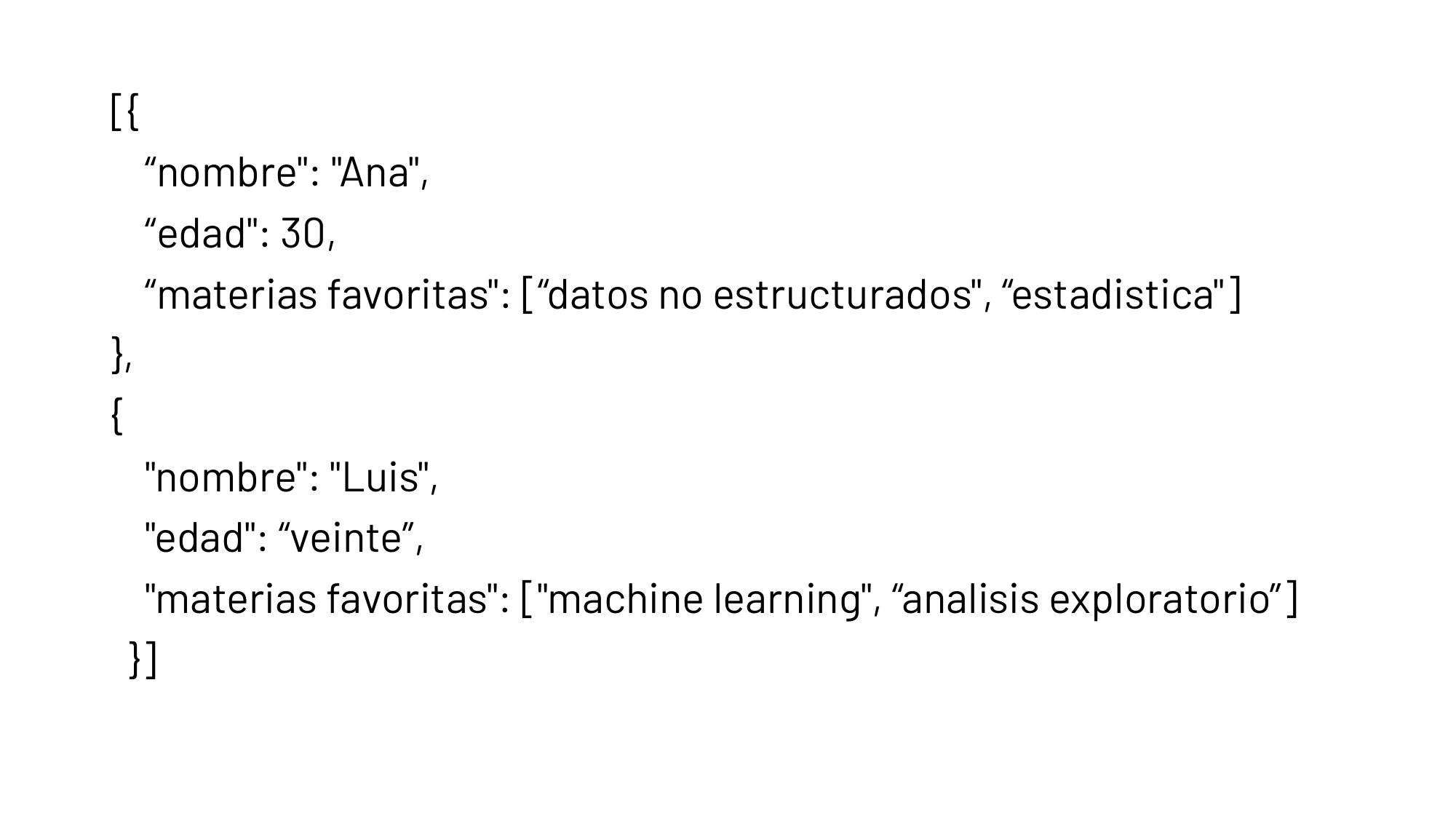

[{
    “nombre": "Ana",
    “edad": 30,
    “materias favoritas": [“datos no estructurados", “estadistica"]
},
{
    "nombre": "Luis",
    "edad": “veinte”,
    "materias favoritas": ["machine learning", “analisis exploratorio”]
  }]